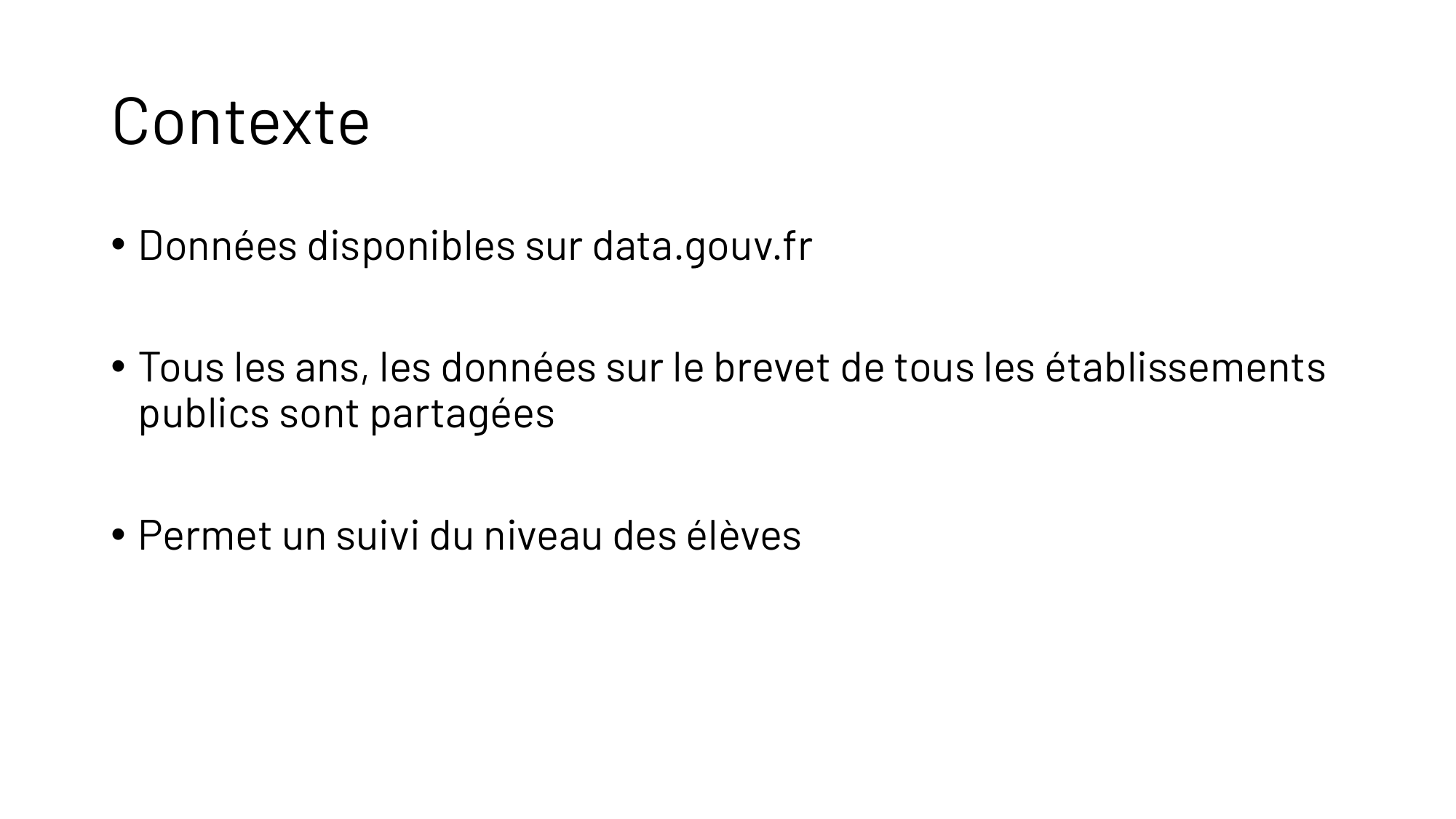

# Contexte
Données disponibles sur data.gouv.fr

Tous les ans, les données sur le brevet de tous les établissements publics sont partagées

Permet un suivi du niveau des élèves